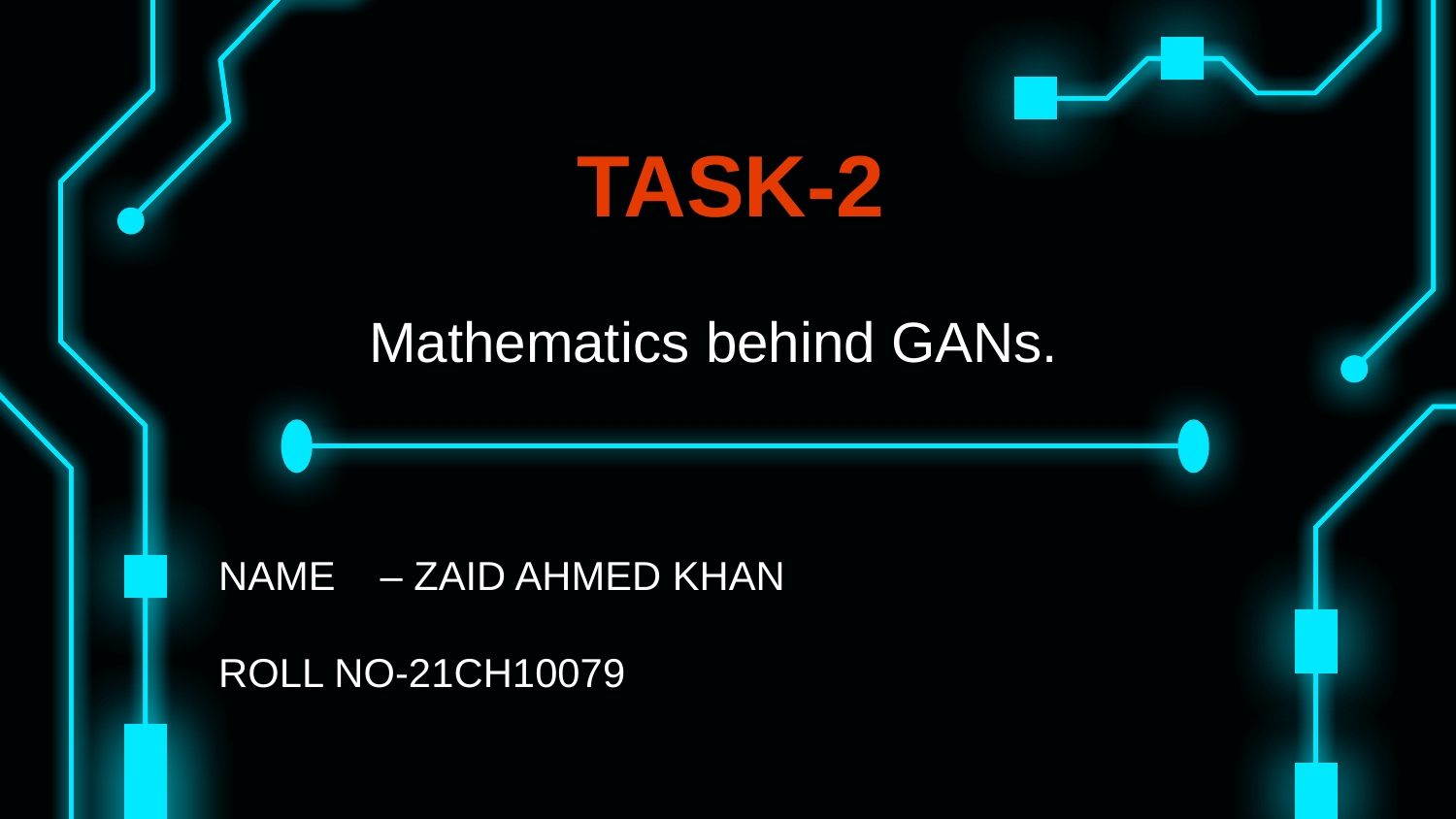

# TASK-2
Mathematics behind GANs.

NAME    – ZAID AHMED KHAN

ROLL NO-21CH10079